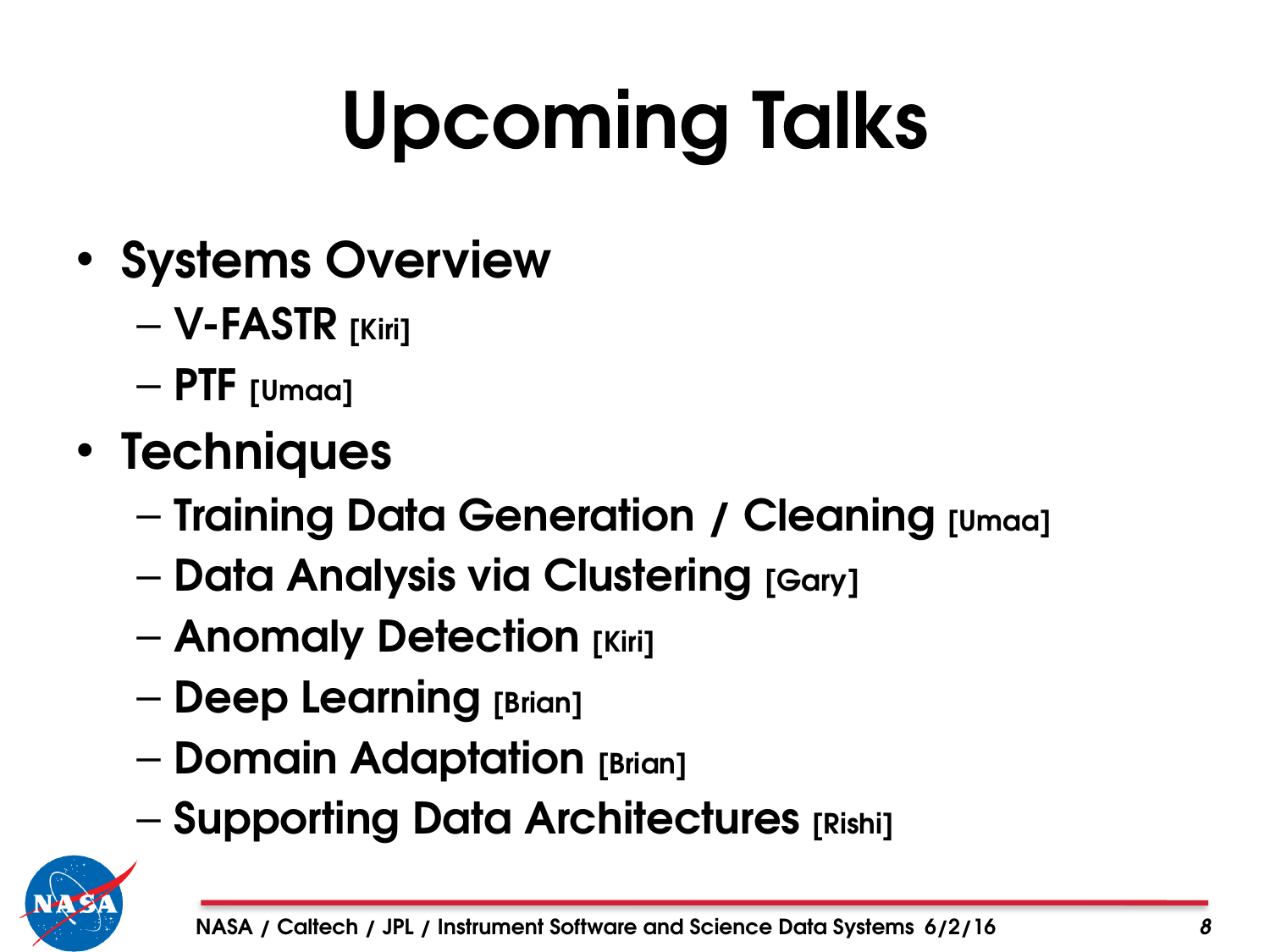

# Upcoming Talks
Systems Overview
V-FASTR [Kiri]
PTF [Umaa]
Techniques
Training Data Generation / Cleaning [Umaa]
Data Analysis via Clustering [Gary]
Anomaly Detection [Kiri]
Deep Learning [Brian]
Domain Adaptation [Brian]
Supporting Data Architectures [Rishi]

NASA / Caltech / JPL / Instrument Software and Science Data Systems
6/2/16
8